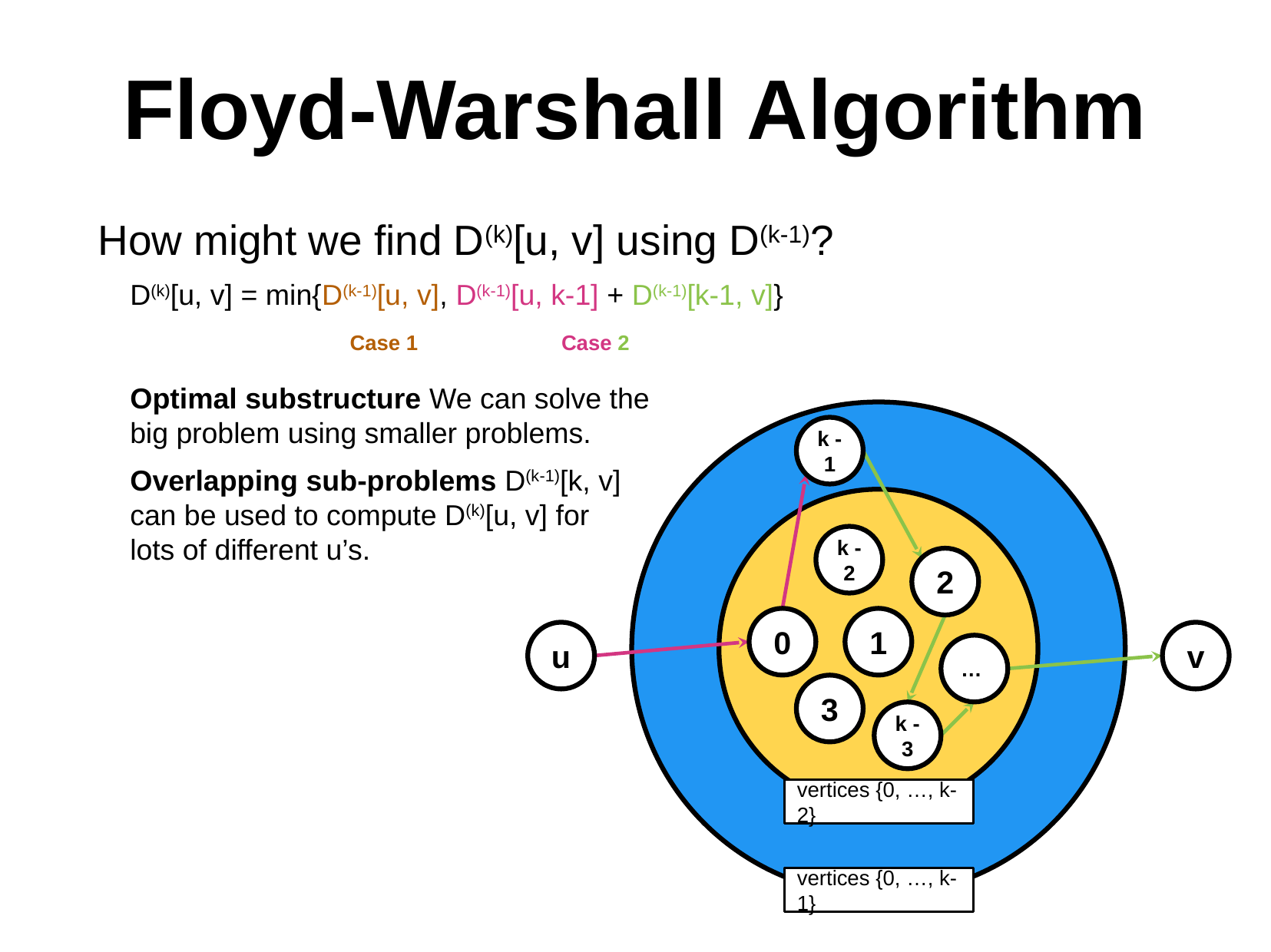

Floyd-Warshall Algorithm
How might we find D(k)[u, v] using D(k-1)?

    D(k)[u, v] = min{D(k-1)[u, v], D(k-1)[u, k-1] + D(k-1)[k-1, v]}

    Optimal substructure We can solve the
    big problem using smaller problems.

    Overlapping sub-problems D(k-1)[k, v]
    can be used to compute D(k)[u, v] for
    lots of different u’s.
Case 1
Case 2

k - 1

k - 2
2
0
1
u
v

…
3

k - 3
vertices {0, …, k-2}
vertices {0, …, k-1}